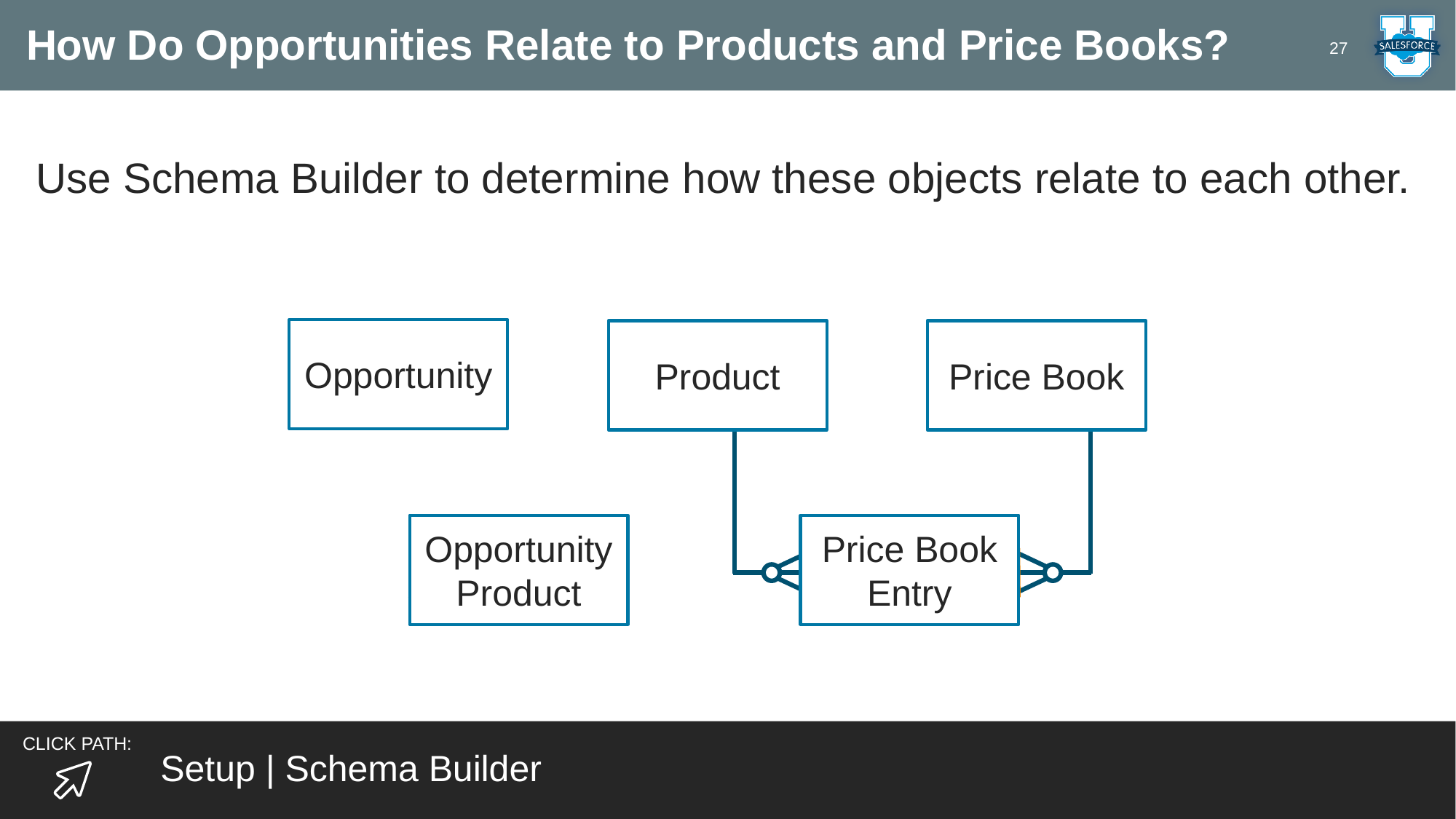

# How Do Opportunities Relate to Products and Price Books?
27
Use Schema Builder to determine how these objects relate to each other.
Opportunity
Product
Price Book

Opportunity
Product
Price Book Entry

Setup | Schema Builder
CLICK PATH: